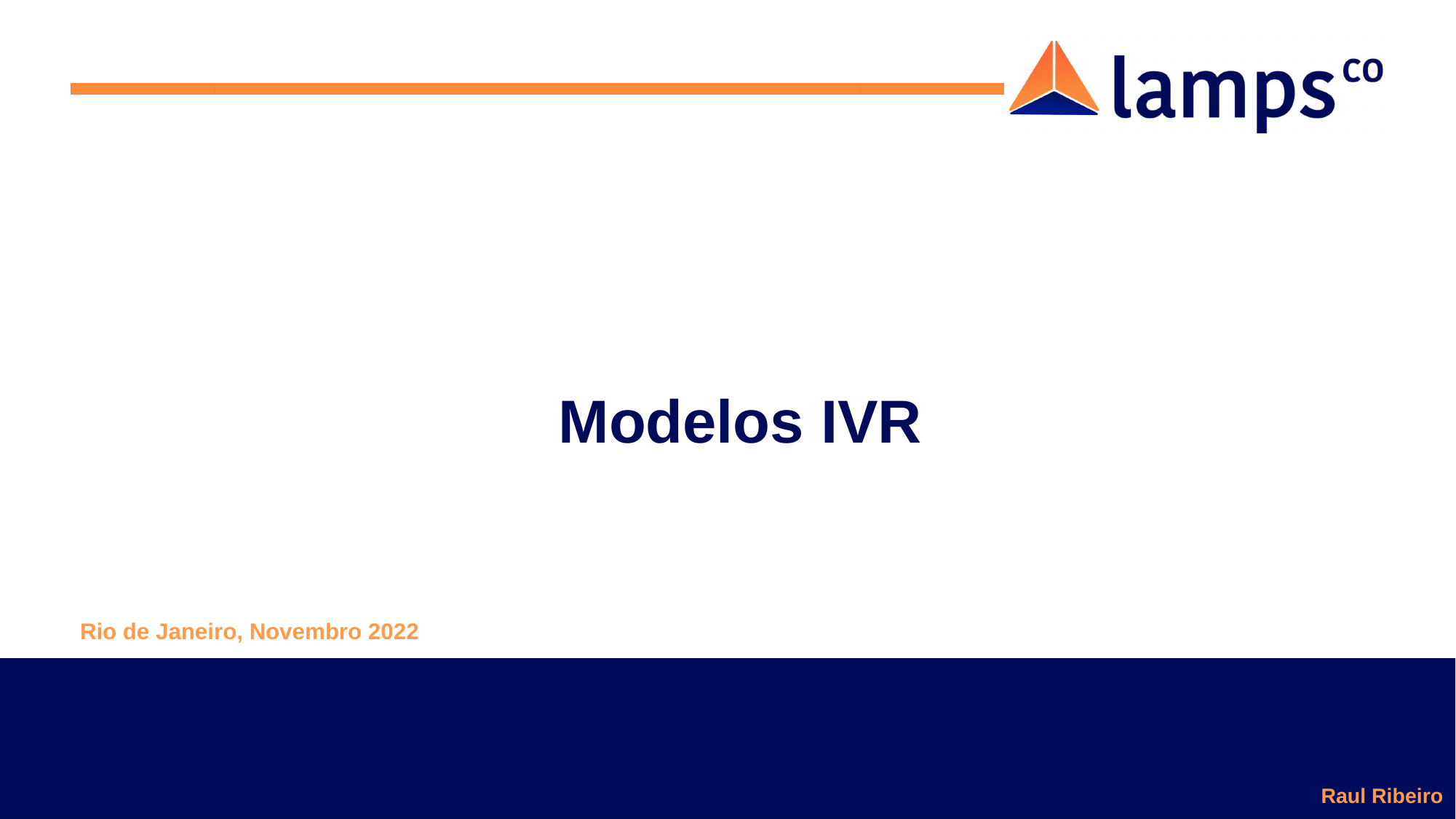

# Modelos IVR
Rio de Janeiro, Novembro 2022
Raul Ribeiro